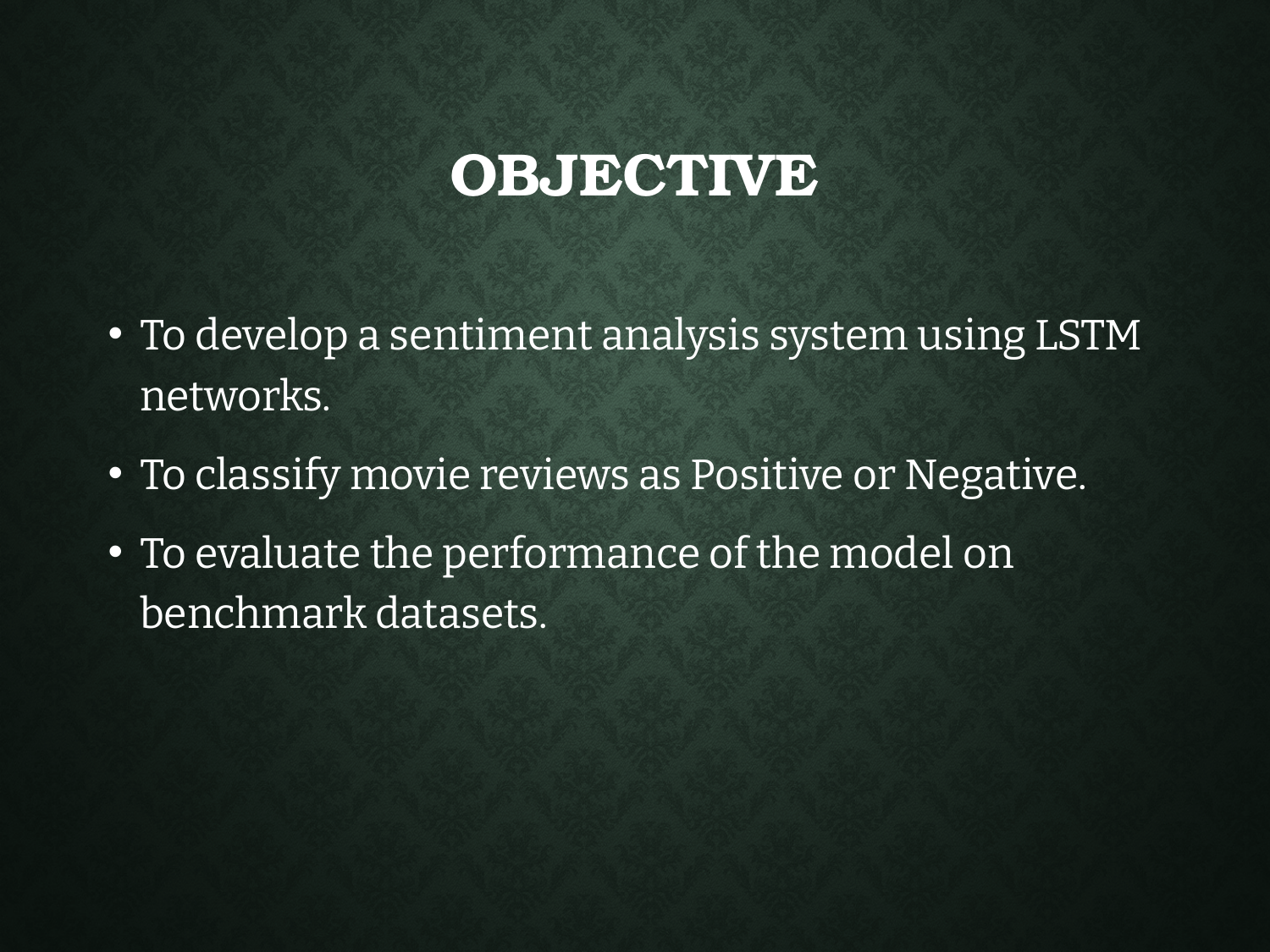

# Objective
To develop a sentiment analysis system using LSTM networks.
To classify movie reviews as Positive or Negative.
To evaluate the performance of the model on benchmark datasets.